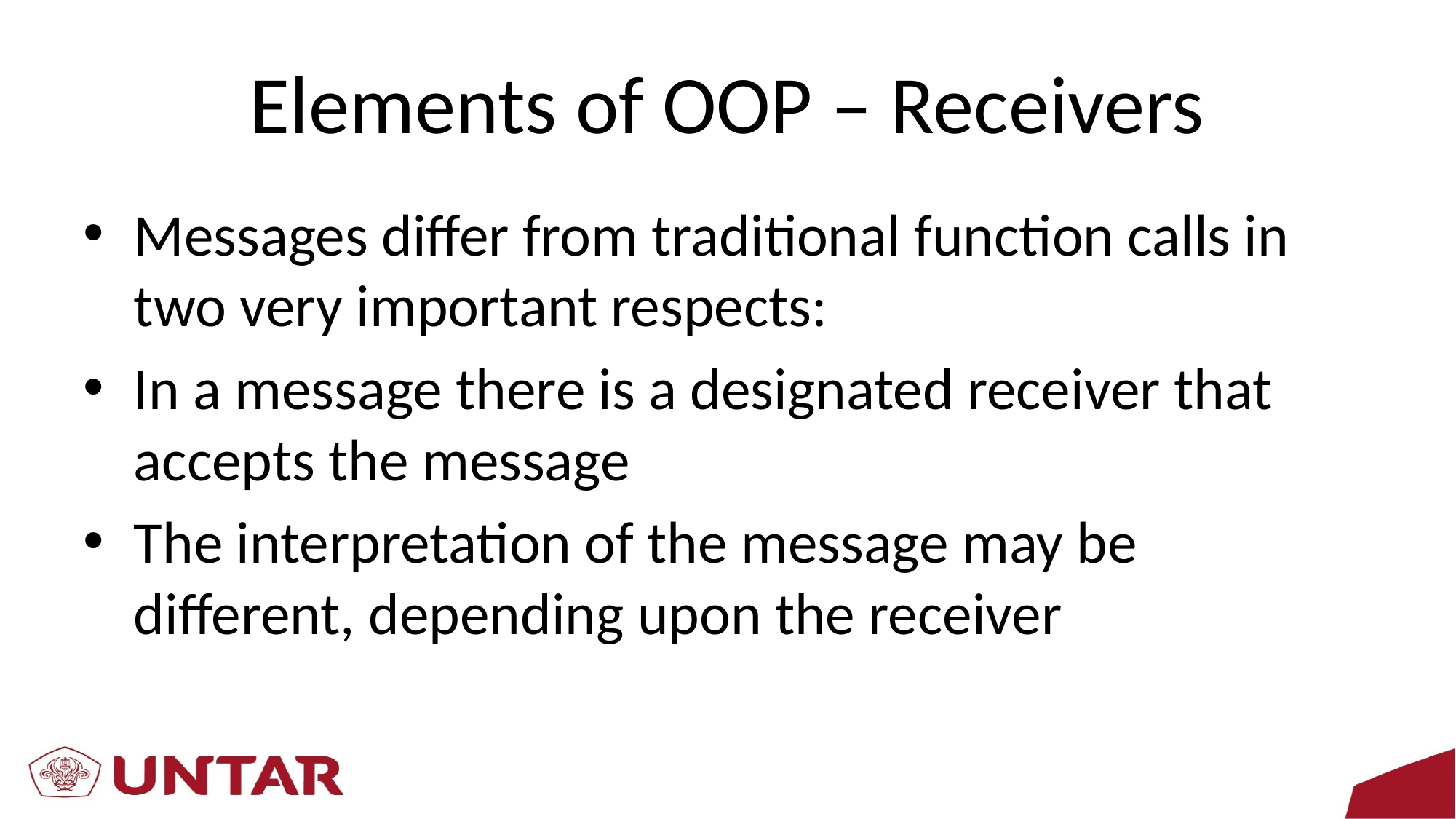

# Elements of OOP – Receivers
Messages differ from traditional function calls in two very important respects:
In a message there is a designated receiver that accepts the message
The interpretation of the message may be different, depending upon the receiver